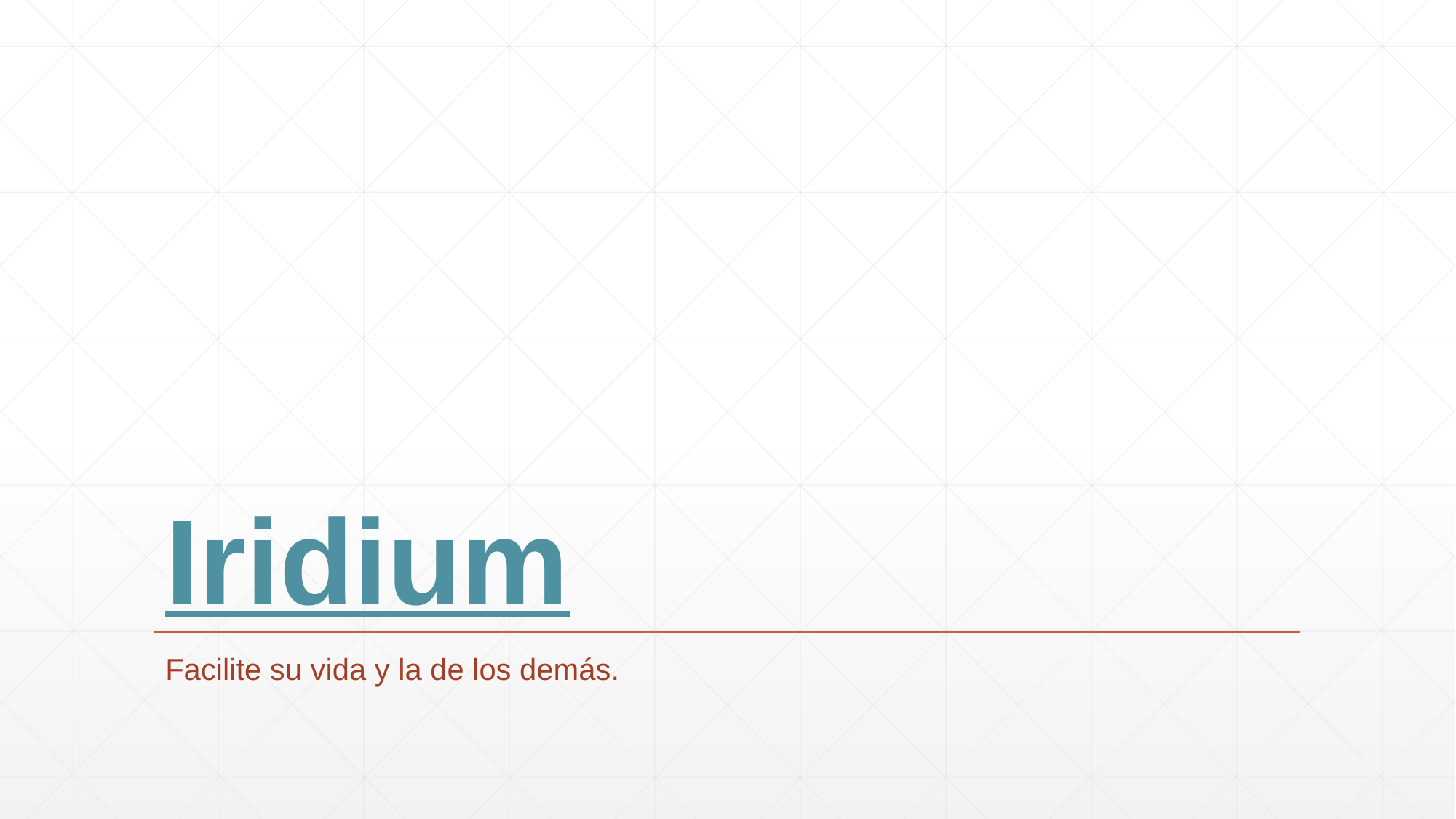

# Iridium
Facilite su vida y la de los demás.